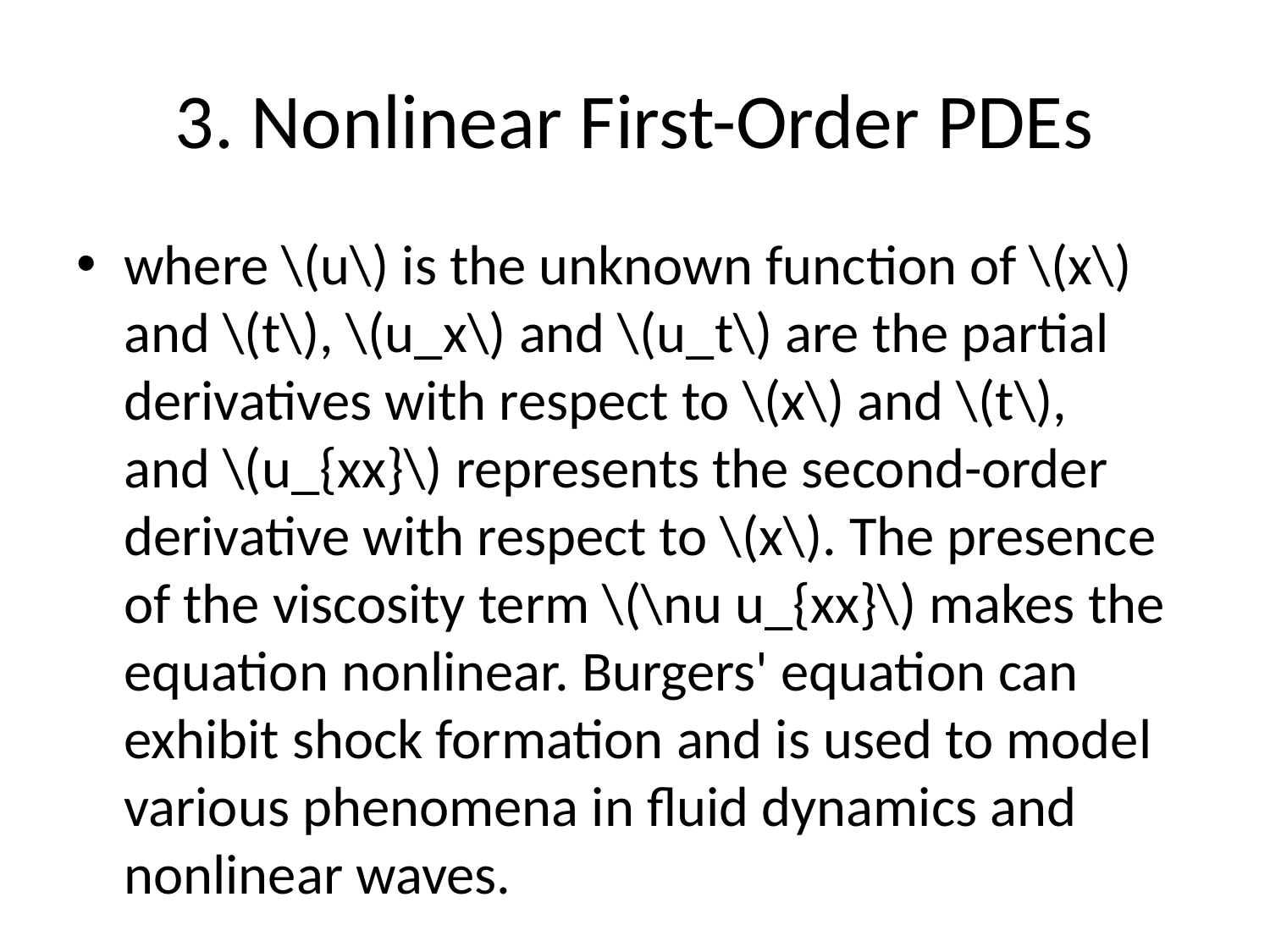

# 3. Nonlinear First-Order PDEs
where \(u\) is the unknown function of \(x\) and \(t\), \(u_x\) and \(u_t\) are the partial derivatives with respect to \(x\) and \(t\), and \(u_{xx}\) represents the second-order derivative with respect to \(x\). The presence of the viscosity term \(\nu u_{xx}\) makes the equation nonlinear. Burgers' equation can exhibit shock formation and is used to model various phenomena in fluid dynamics and nonlinear waves.